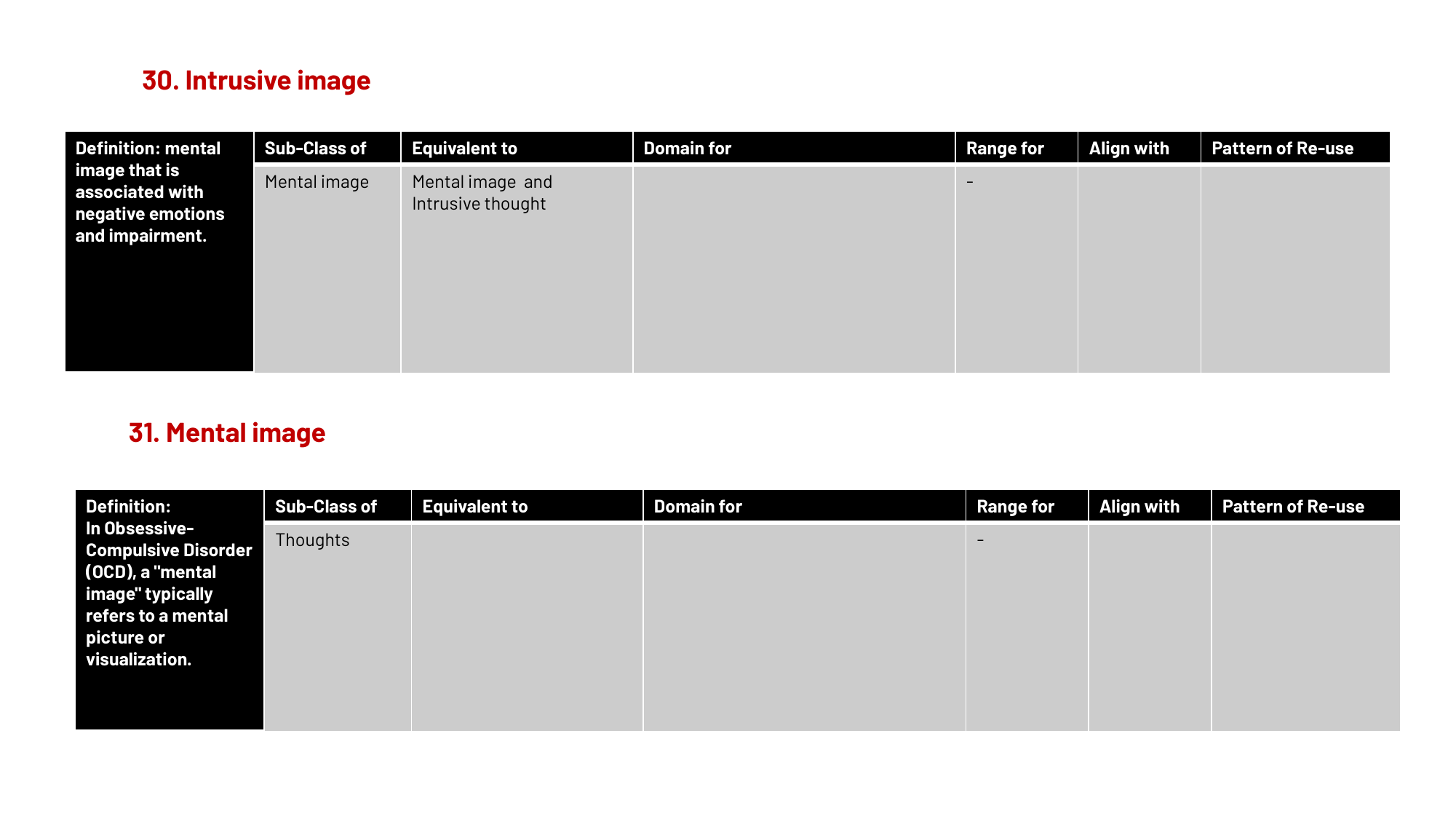

30. Intrusive image
| Definition: mental image that is associated with negative emotions and impairment. | Sub-Class of | Equivalent to | Domain for | Range for | Align with | Pattern of Re-use |
| --- | --- | --- | --- | --- | --- | --- |
|  | Mental image | Mental image and Intrusive thought |  | - |  |  |
31. Mental image
| Definition: In Obsessive-Compulsive Disorder (OCD), a "mental image" typically refers to a mental picture or visualization. | Sub-Class of | Equivalent to | Domain for | Range for | Align with | Pattern of Re-use |
| --- | --- | --- | --- | --- | --- | --- |
|  | Thoughts |  |  | - |  |  |